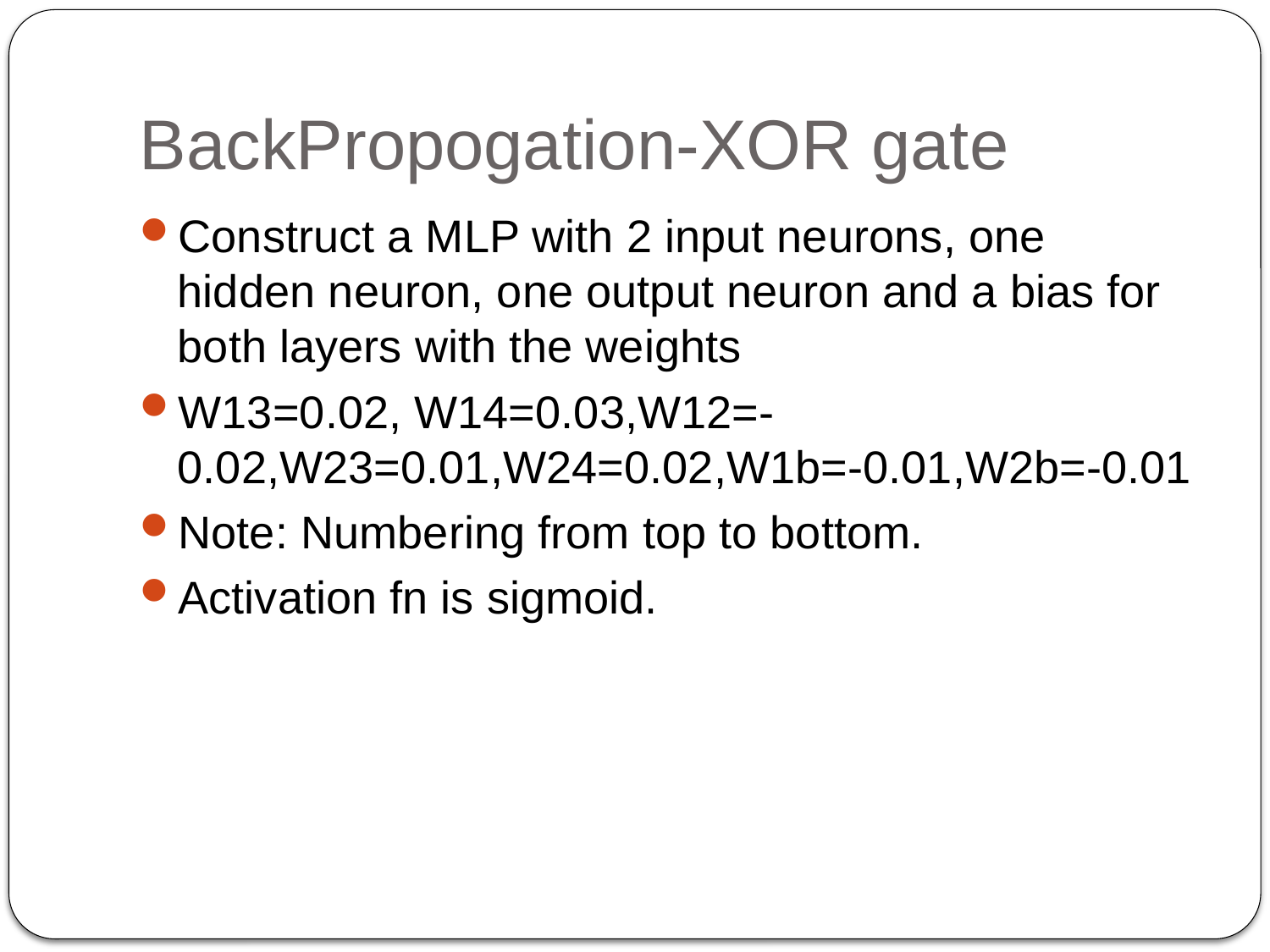

# BackPropogation-XOR gate
Construct a MLP with 2 input neurons, one hidden neuron, one output neuron and a bias for both layers with the weights
W13=0.02, W14=0.03,W12=-0.02,W23=0.01,W24=0.02,W1b=-0.01,W2b=-0.01
Note: Numbering from top to bottom.
Activation fn is sigmoid.